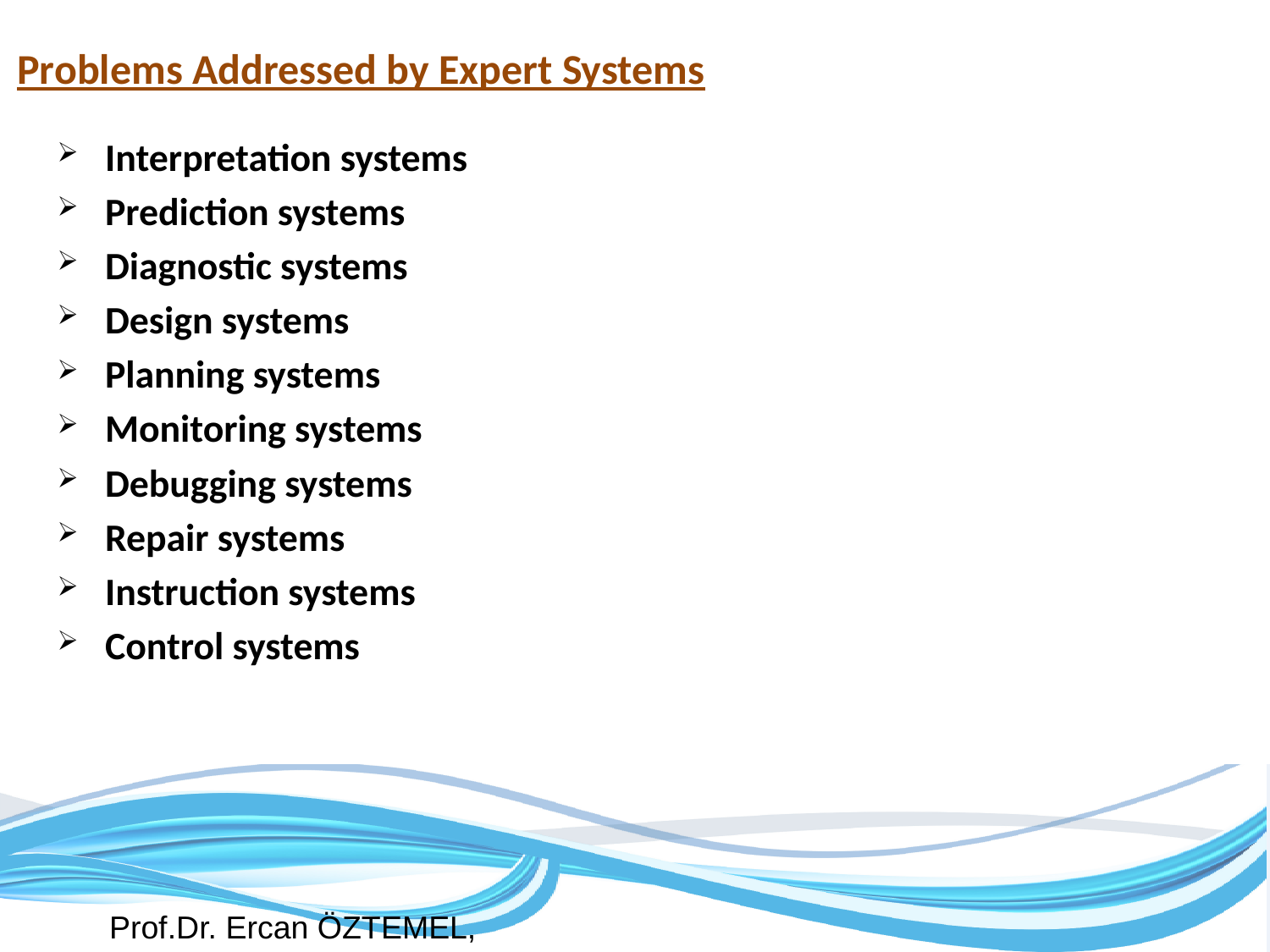

Problems Addressed by Expert Systems
Interpretation systems
Prediction systems
Diagnostic systems
Design systems
Planning systems
Monitoring systems
Debugging systems
Repair systems
Instruction systems
Control systems